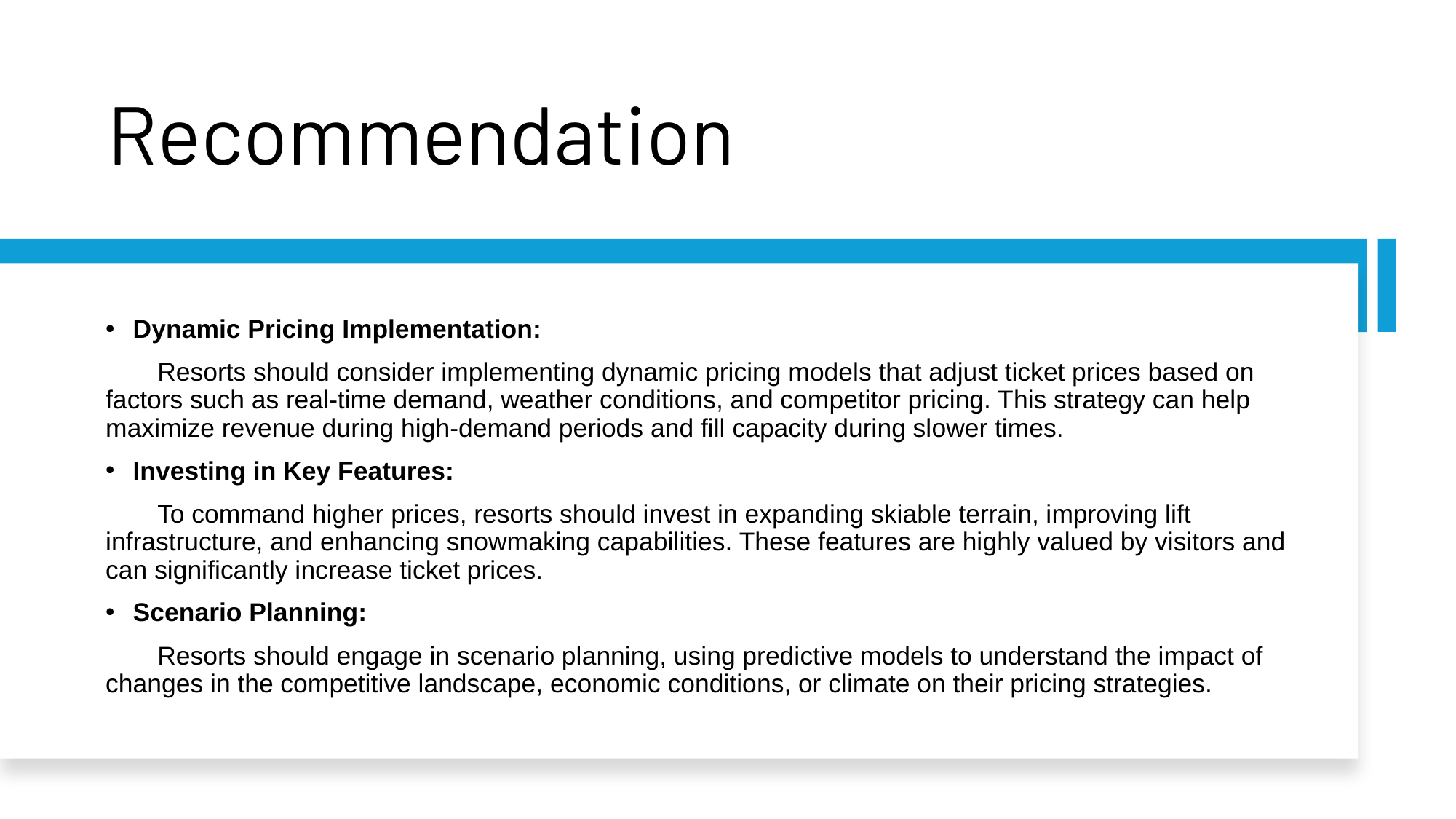

# Recommendation

Dynamic Pricing Implementation:
  Resorts should consider implementing dynamic pricing models that adjust ticket prices based on factors such as real-time demand, weather conditions, and competitor pricing. This strategy can help maximize revenue during high-demand periods and fill capacity during slower times.
Investing in Key Features:
  To command higher prices, resorts should invest in expanding skiable terrain, improving lift infrastructure, and enhancing snowmaking capabilities. These features are highly valued by visitors and can significantly increase ticket prices.
Scenario Planning:
  Resorts should engage in scenario planning, using predictive models to understand the impact of changes in the competitive landscape, economic conditions, or climate on their pricing strategies.